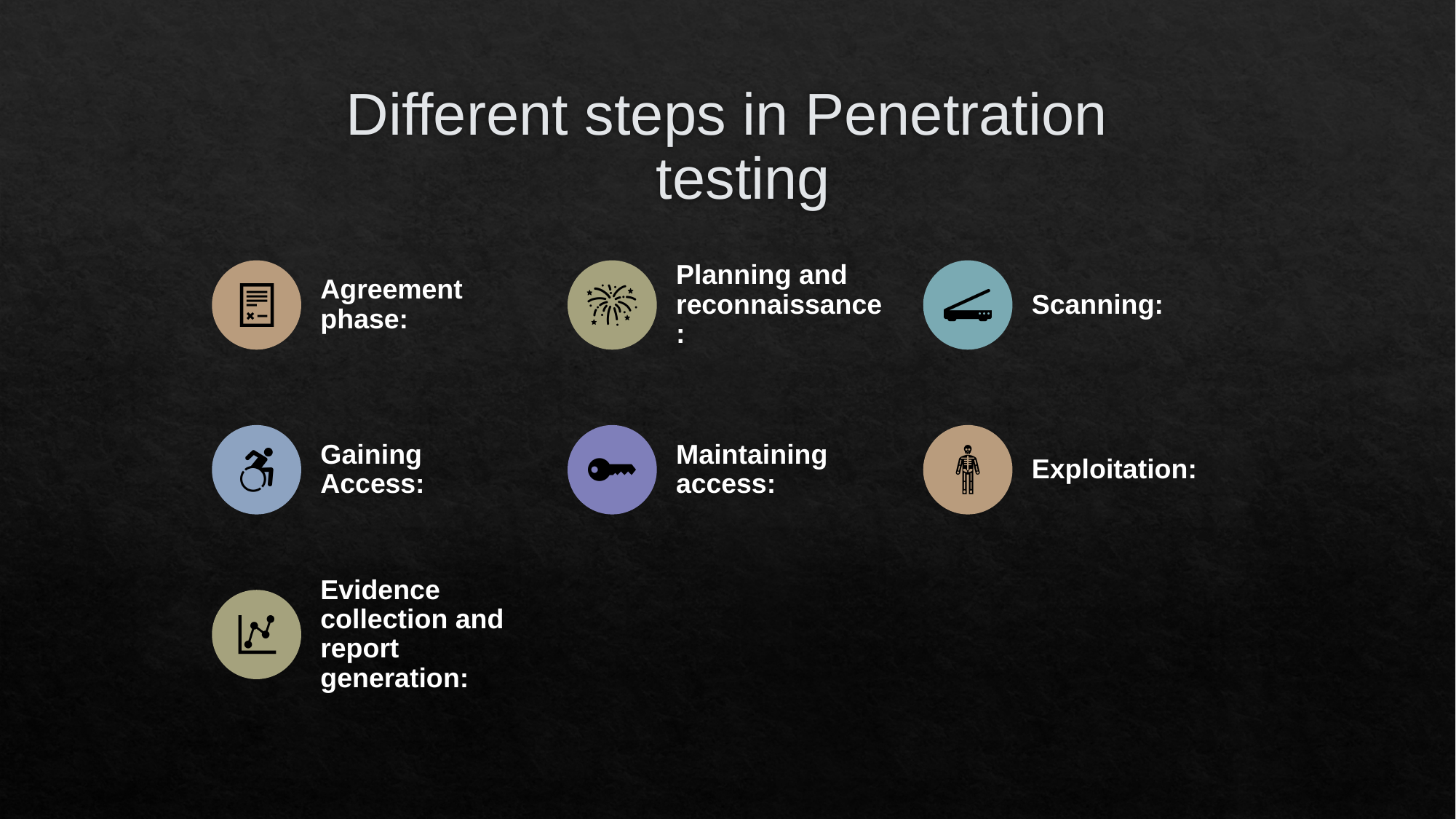

# Different steps in Penetration
  testing
Agreement phase:
Planning and reconnaissance:
Scanning:
Gaining Access:
Maintaining access:
Exploitation:
Evidence collection and report generation: